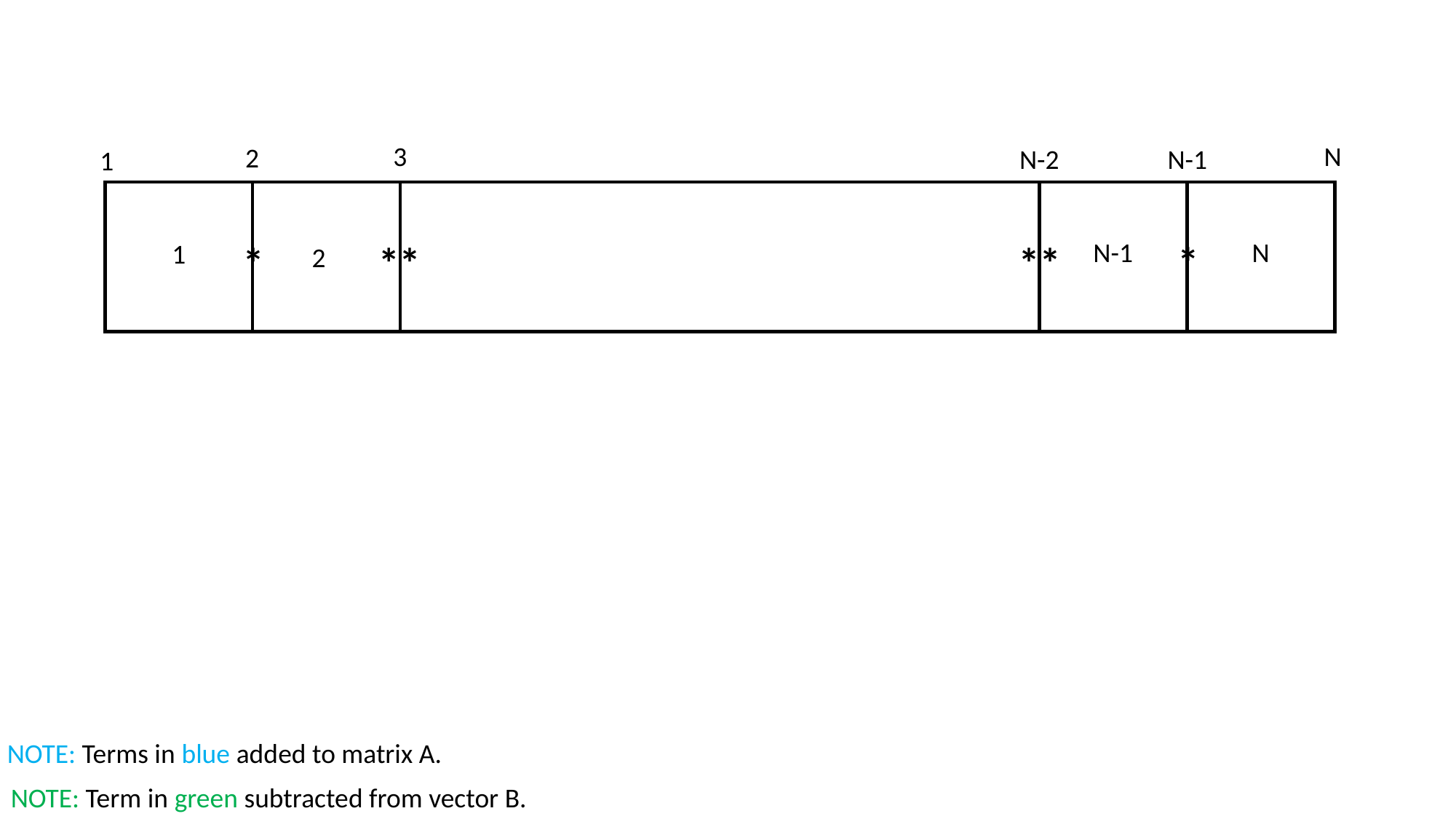

3
N
2
N-2
N-1
1

N-1
*
N
1
*
**
**
2
NOTE: Terms in blue added to matrix A.
NOTE: Term in green subtracted from vector B.